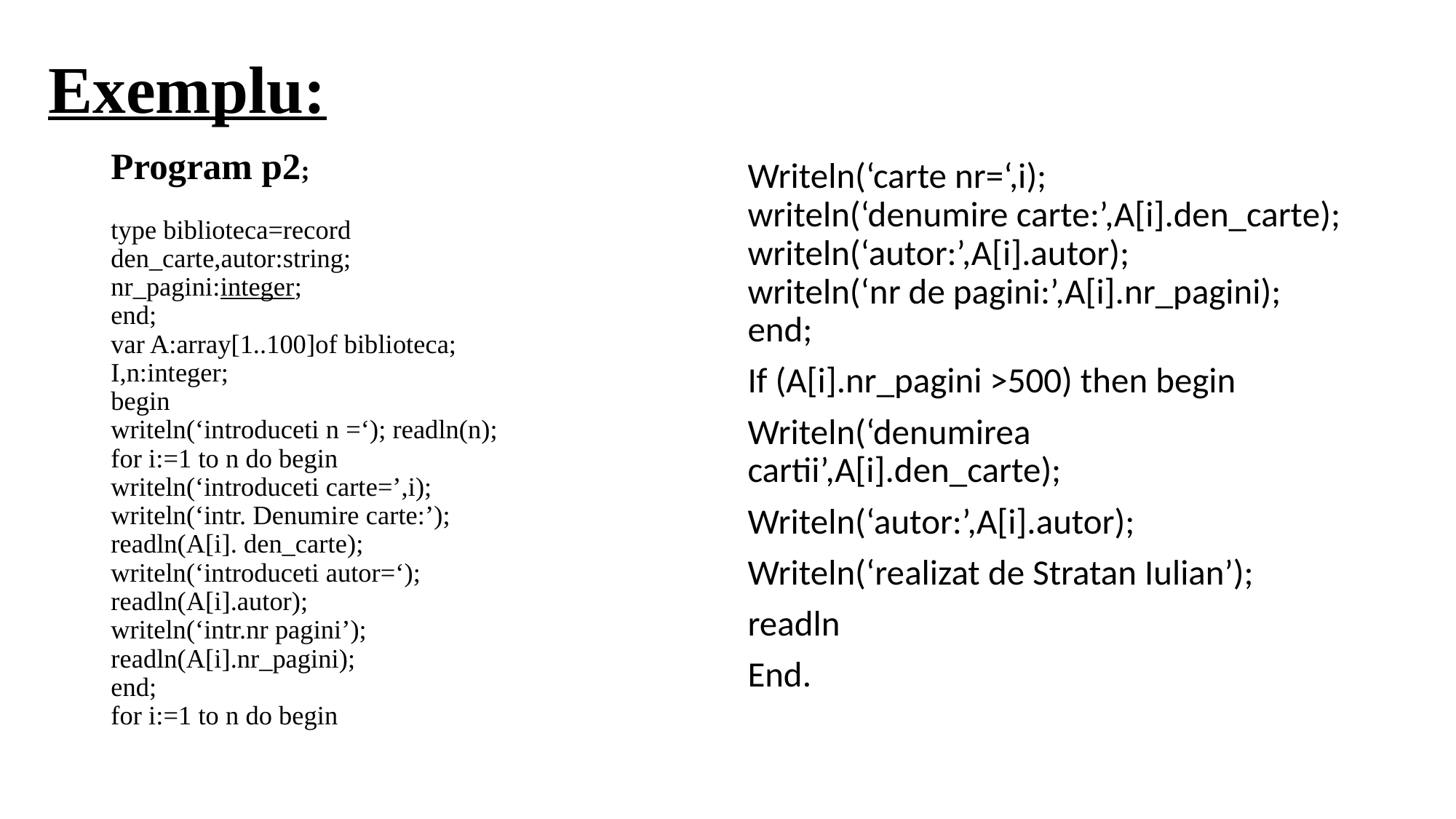

# Exemplu:
Program p2;
type biblioteca=record
den_carte,autor:string;
nr_pagini:integer;
end;
var A:array[1..100]of biblioteca;
I,n:integer;
begin
writeln(‘introduceti n =‘); readln(n);
for i:=1 to n do begin
writeln(‘introduceti carte=’,i);
writeln(‘intr. Denumire carte:’);
readln(A[i]. den_carte);
writeln(‘introduceti autor=‘);
readln(A[i].autor);
writeln(‘intr.nr pagini’);
readln(A[i].nr_pagini);
end;
for i:=1 to n do begin

Writeln(‘carte nr=‘,i);
writeln(‘denumire carte:’,A[i].den_carte);
writeln(‘autor:’,A[i].autor);
writeln(‘nr de pagini:’,A[i].nr_pagini);
end;
If (A[i].nr_pagini >500) then begin
Writeln(‘denumirea cartii’,A[i].den_carte);
Writeln(‘autor:’,A[i].autor);
Writeln(‘realizat de Stratan Iulian’);
readln
End.